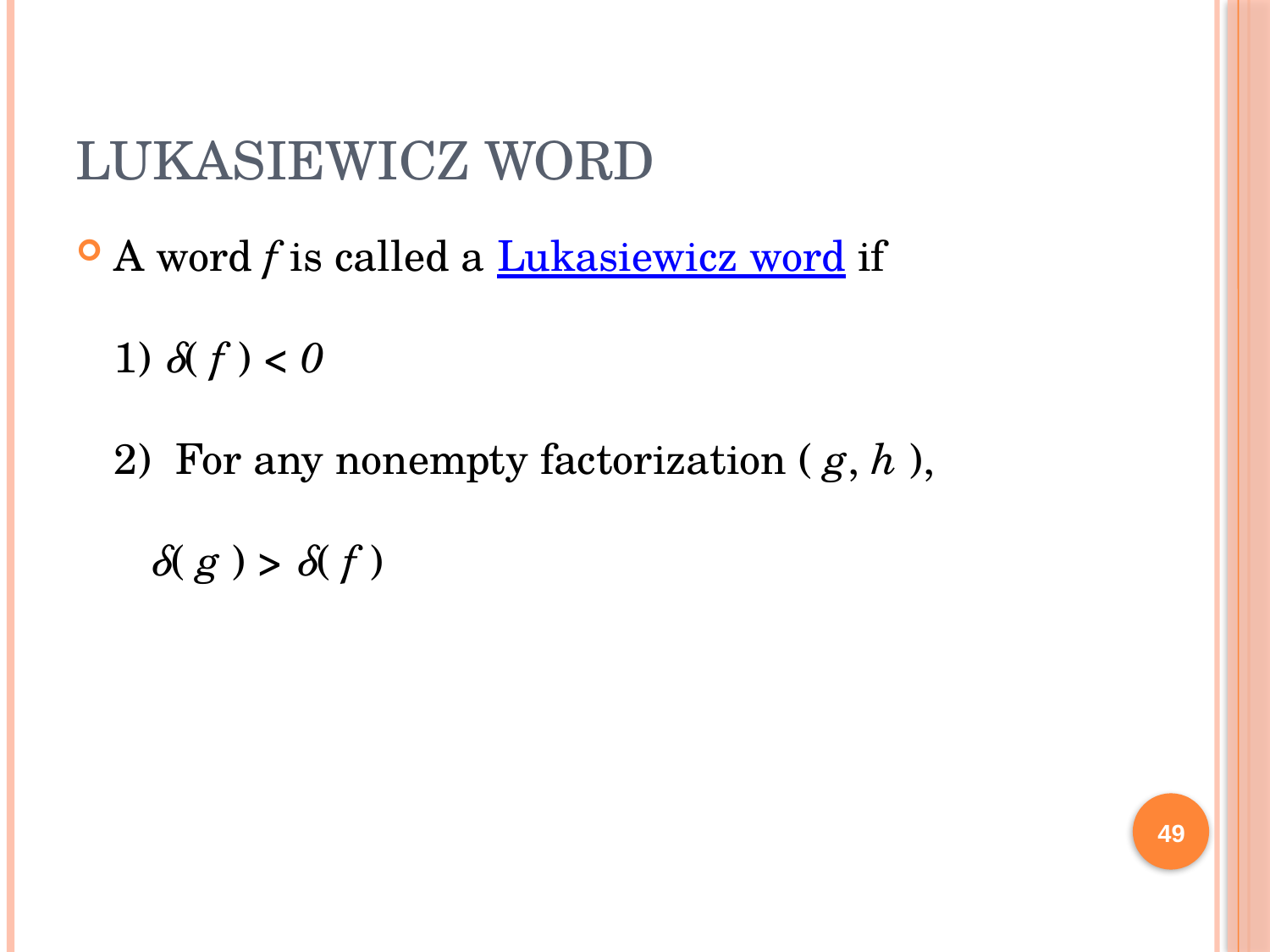

# Lukasiewicz Word
A word f is called a Lukasiewicz word if
1) δ( f ) < 0
2)  For any nonempty factorization ( g, h ),
   δ( g ) > δ( f )
49